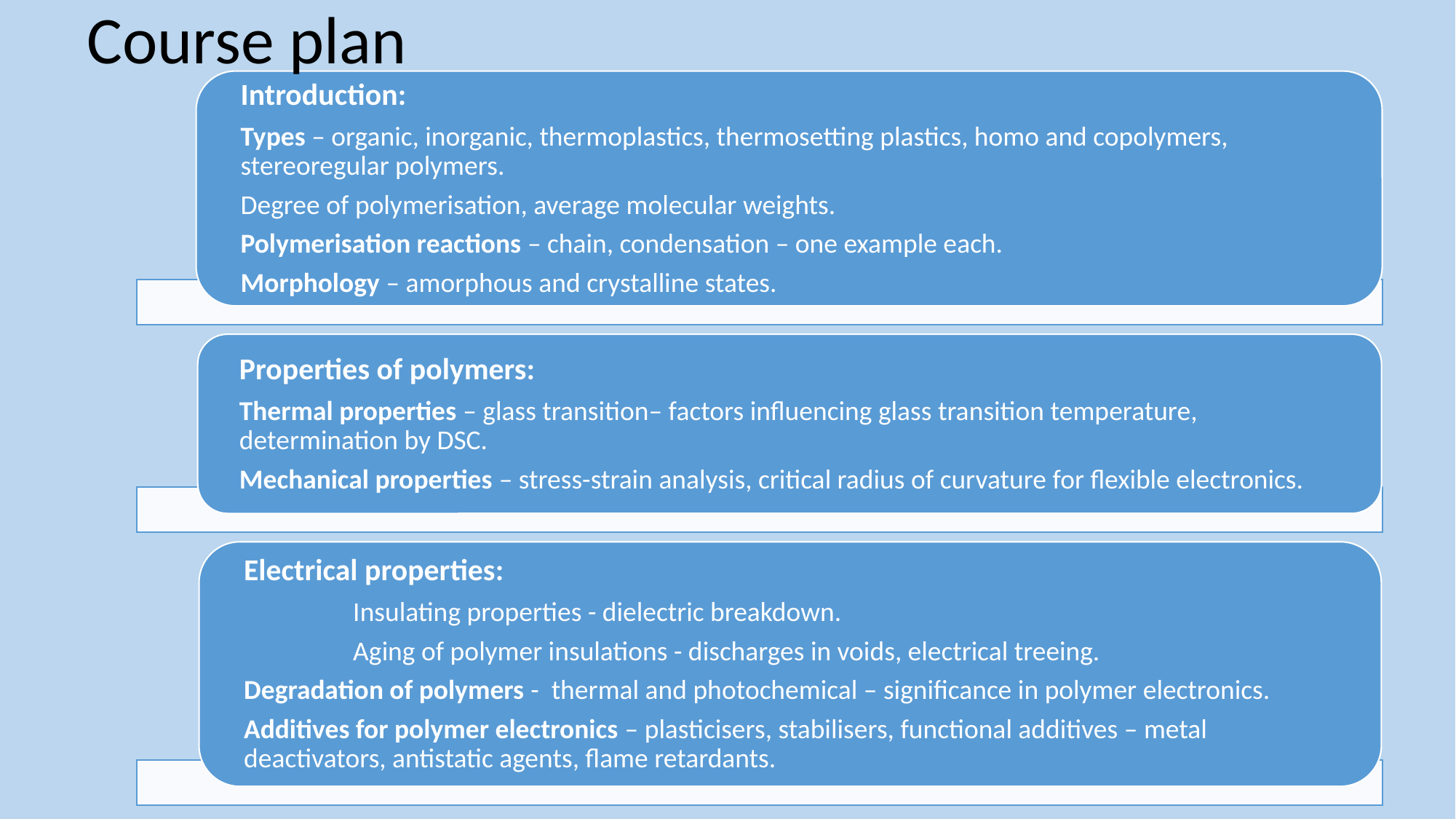

Course plan

Introduction:
Types – organic, inorganic, thermoplastics, thermosetting plastics, homo and copolymers, stereoregular polymers.
Degree of polymerisation, average molecular weights.
Polymerisation reactions – chain, condensation – one example each.
Morphology – amorphous and crystalline states.

Properties of polymers:
Thermal properties – glass transition– factors influencing glass transition temperature, determination by DSC.
Mechanical properties – stress-strain analysis, critical radius of curvature for flexible electronics.

Electrical properties:
	Insulating properties - dielectric breakdown.
	Aging of polymer insulations - discharges in voids, electrical treeing.
Degradation of polymers -  thermal and photochemical – significance in polymer electronics.
Additives for polymer electronics – plasticisers, stabilisers, functional additives – metal deactivators, antistatic agents, flame retardants.